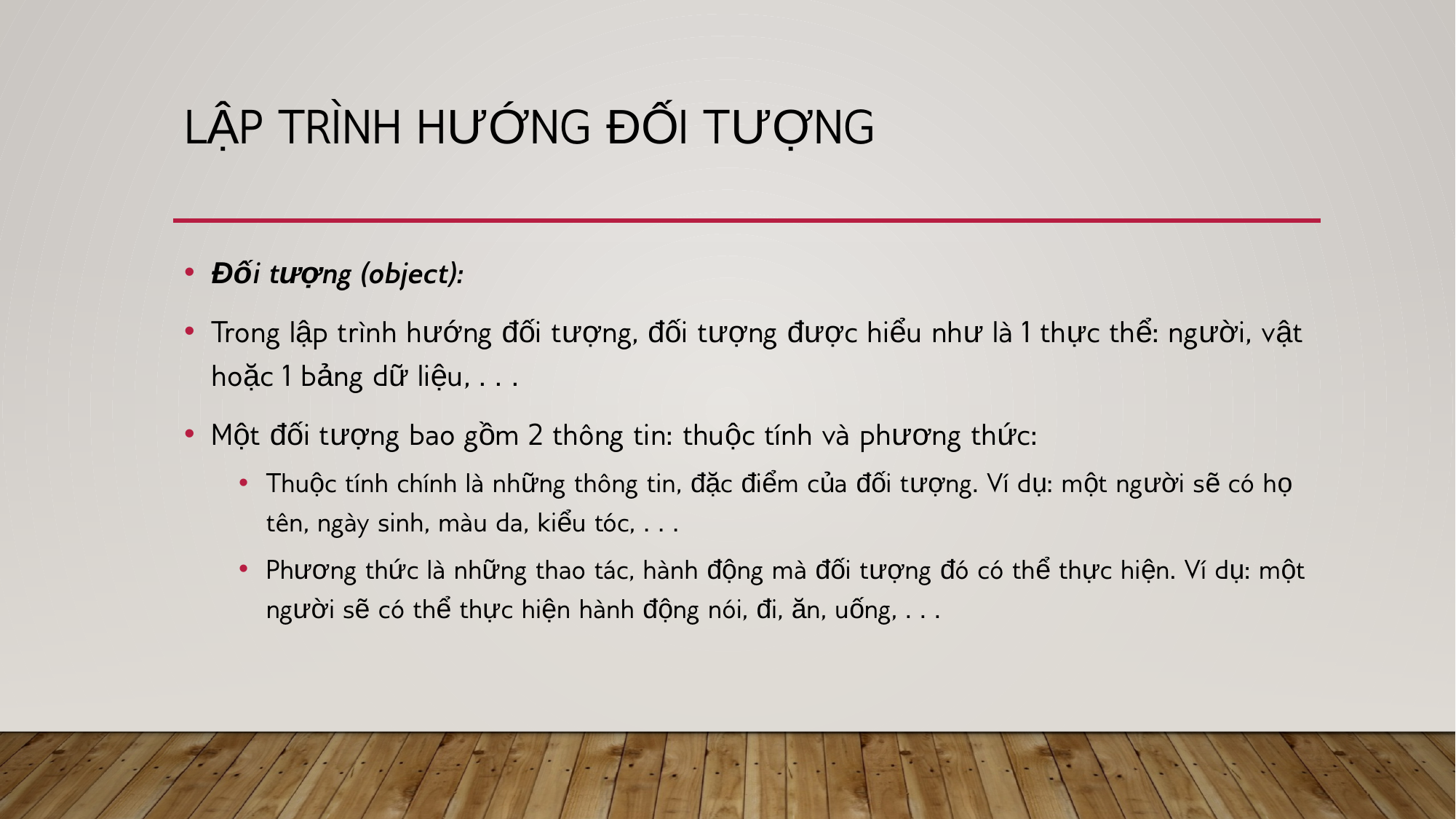

# Lập trình hướng đối tượng
Đối tượng (object):
Trong lập trình hướng đối tượng, đối tượng được hiểu như là 1 thực thể: người, vật hoặc 1 bảng dữ liệu, . . .
Một đối tượng bao gồm 2 thông tin: thuộc tính và phương thức:
Thuộc tính chính là những thông tin, đặc điểm của đối tượng. Ví dụ: một người sẽ có họ tên, ngày sinh, màu da, kiểu tóc, . . .
Phương thức là những thao tác, hành động mà đối tượng đó có thể thực hiện. Ví dụ: một người sẽ có thể thực hiện hành động nói, đi, ăn, uống, . . .